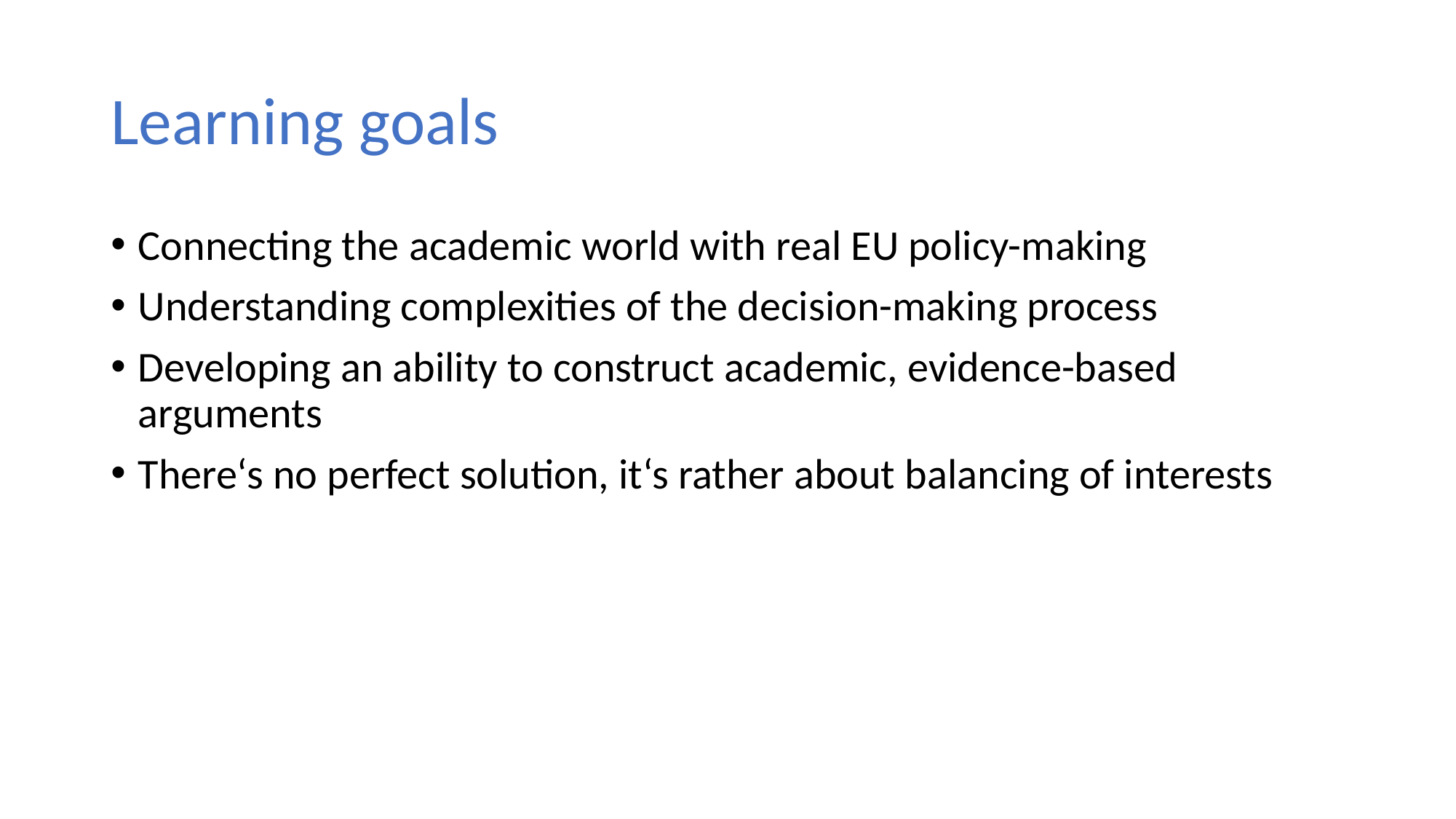

# Learning goals
Connecting the academic world with real EU policy-making
Understanding complexities of the decision-making process
Developing an ability to construct academic, evidence-based arguments
There‘s no perfect solution, it‘s rather about balancing of interests